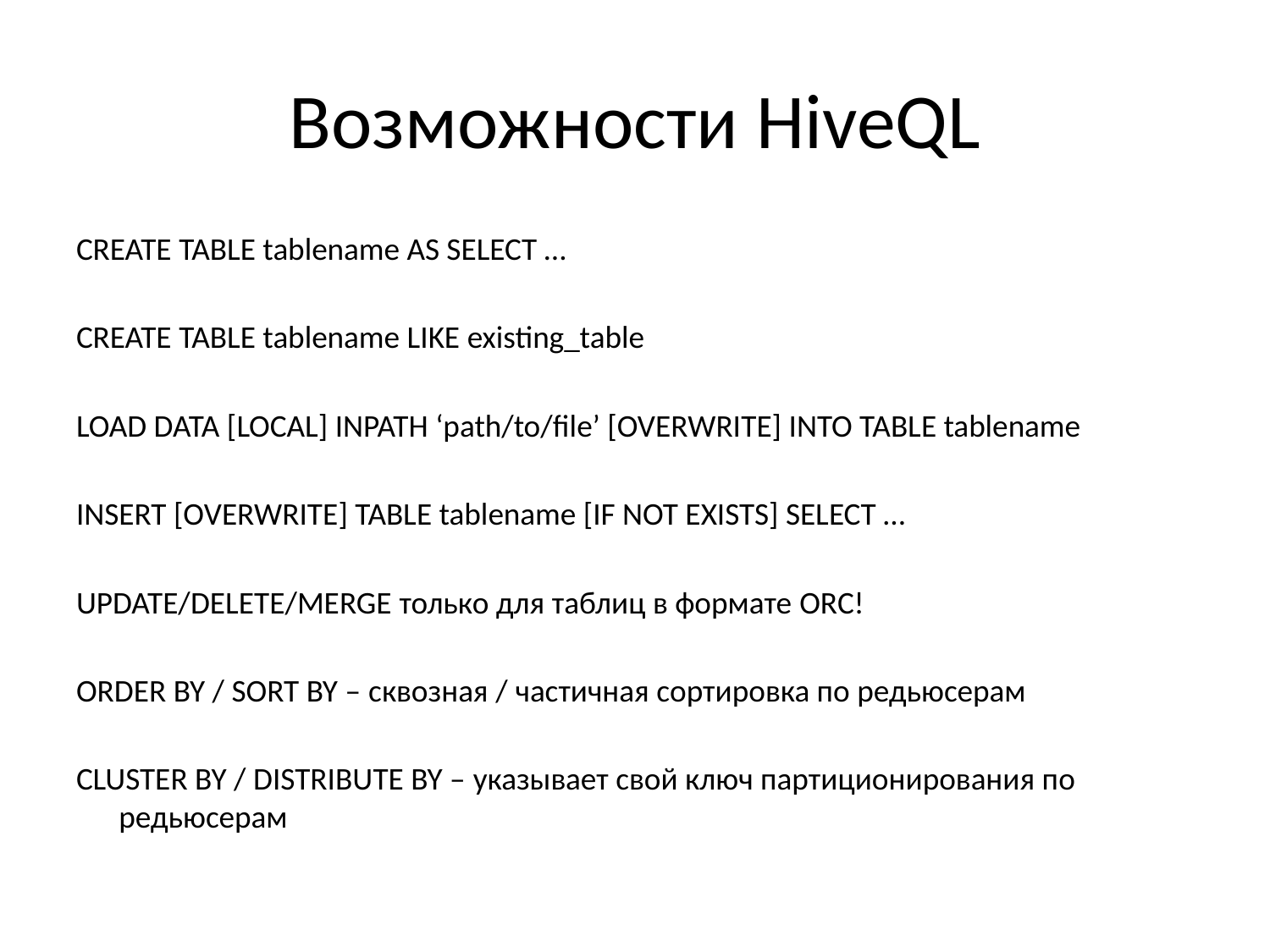

# Возможности HiveQL
CREATE TABLE tablename AS SELECT …

CREATE TABLE tablename LIKE existing_table

LOAD DATA [LOCAL] INPATH ‘path/to/file’ [OVERWRITE] INTO TABLE tablename

INSERT [OVERWRITE] TABLE tablename [IF NOT EXISTS] SELECT …

UPDATE/DELETE/MERGE только для таблиц в формате ORC!

ORDER BY / SORT BY – сквозная / частичная сортировка по редьюсерам

CLUSTER BY / DISTRIBUTE BY – указывает свой ключ партиционирования по редьюсерам